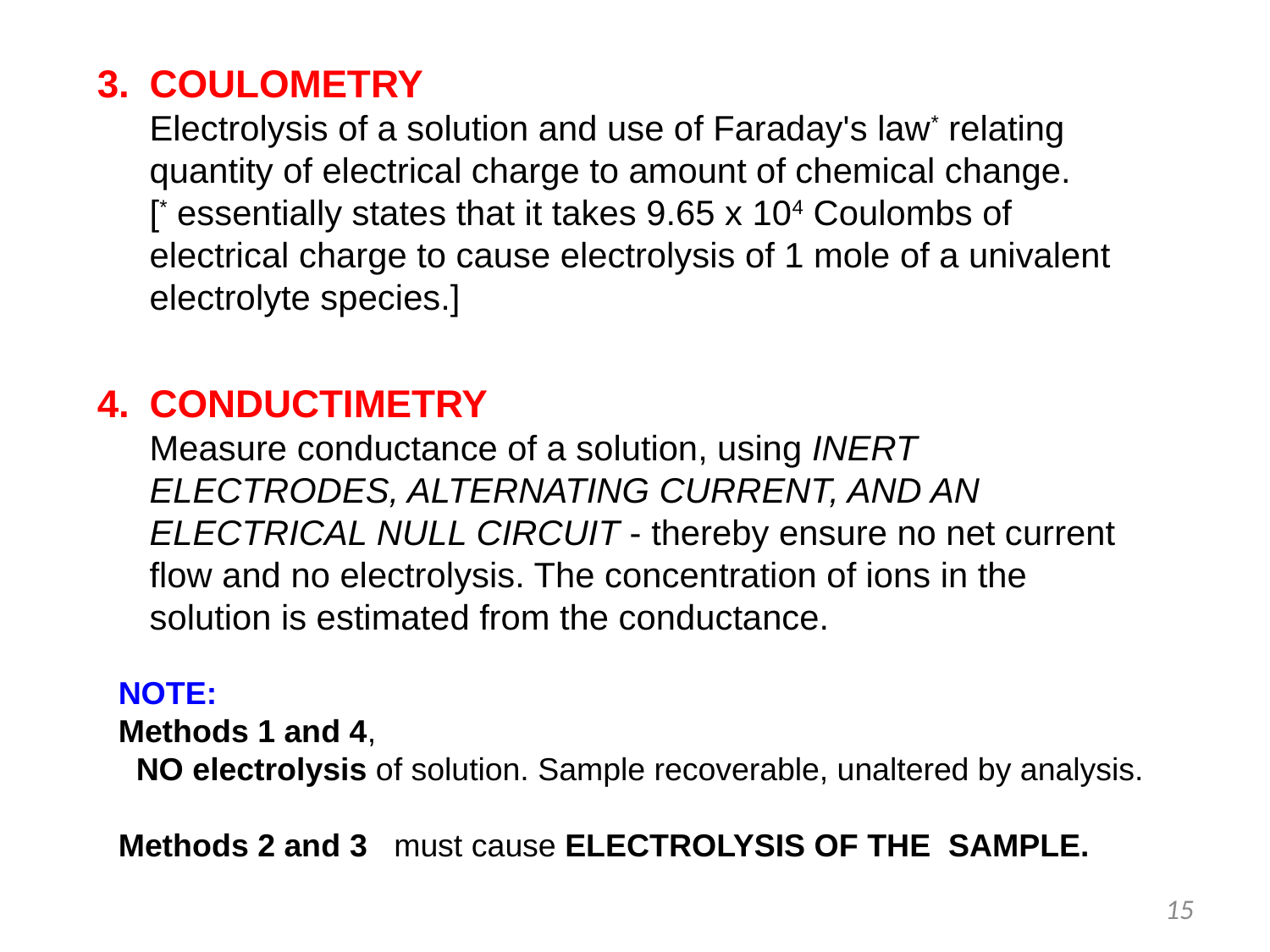

COULOMETRY
Electrolysis of a solution and use of Faraday's law* relating quantity of electrical charge to amount of chemical change.
[* essentially states that it takes 9.65 x 104 Coulombs of electrical charge to cause electrolysis of 1 mole of a univalent electrolyte species.]
CONDUCTIMETRY
Measure conductance of a solution, using INERT ELECTRODES, ALTERNATING CURRENT, AND AN ELECTRICAL NULL CIRCUIT - thereby ensure no net current flow and no electrolysis. The concentration of ions in the solution is estimated from the conductance.
NOTE:
Methods 1 and 4,
  NO electrolysis of solution. Sample recoverable, unaltered by analysis.
Methods 2 and 3   must cause ELECTROLYSIS OF THE  SAMPLE.
15